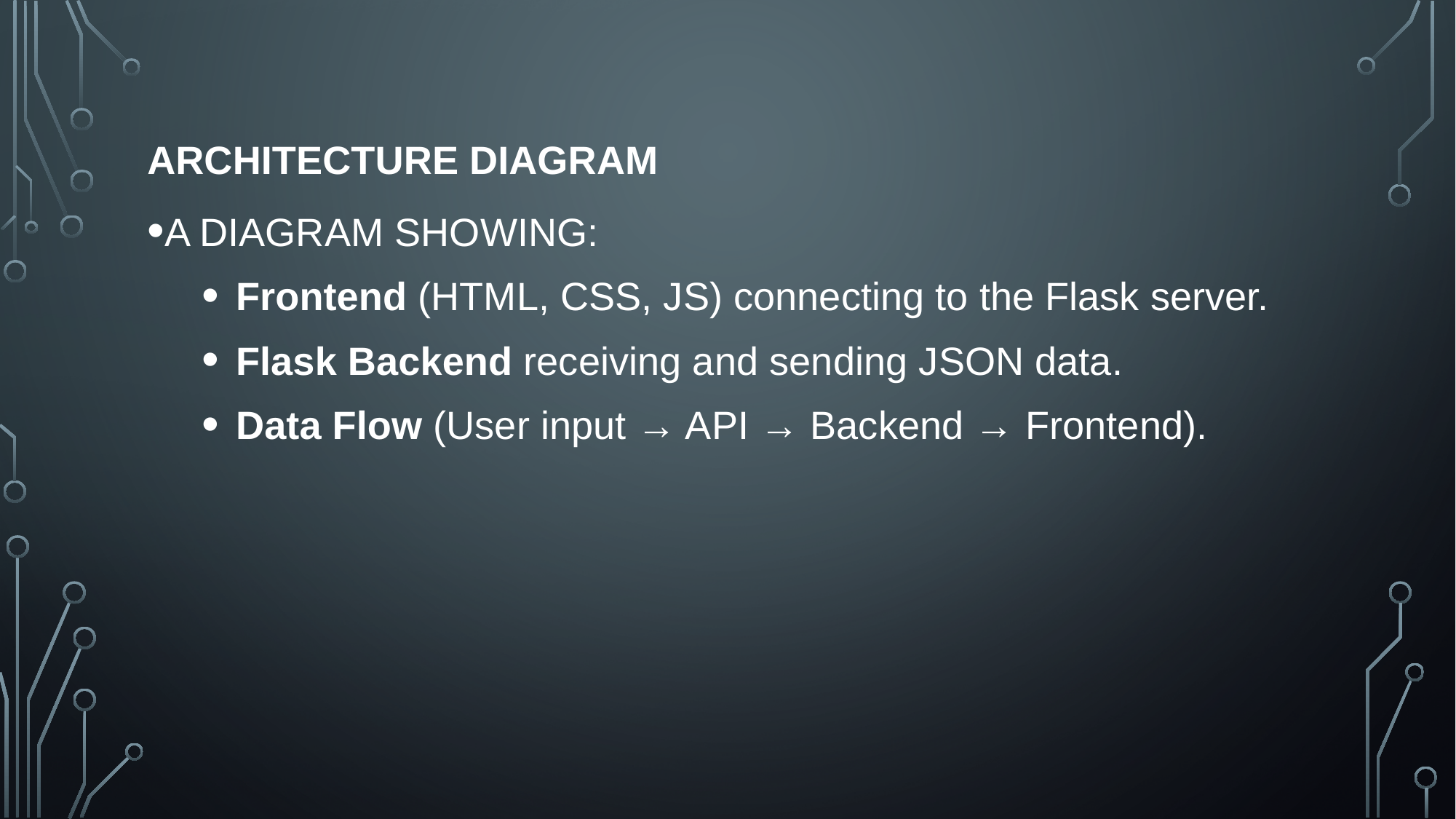

Architecture Diagram
A diagram showing:
Frontend (HTML, CSS, JS) connecting to the Flask server.
Flask Backend receiving and sending JSON data.
Data Flow (User input → API → Backend → Frontend).